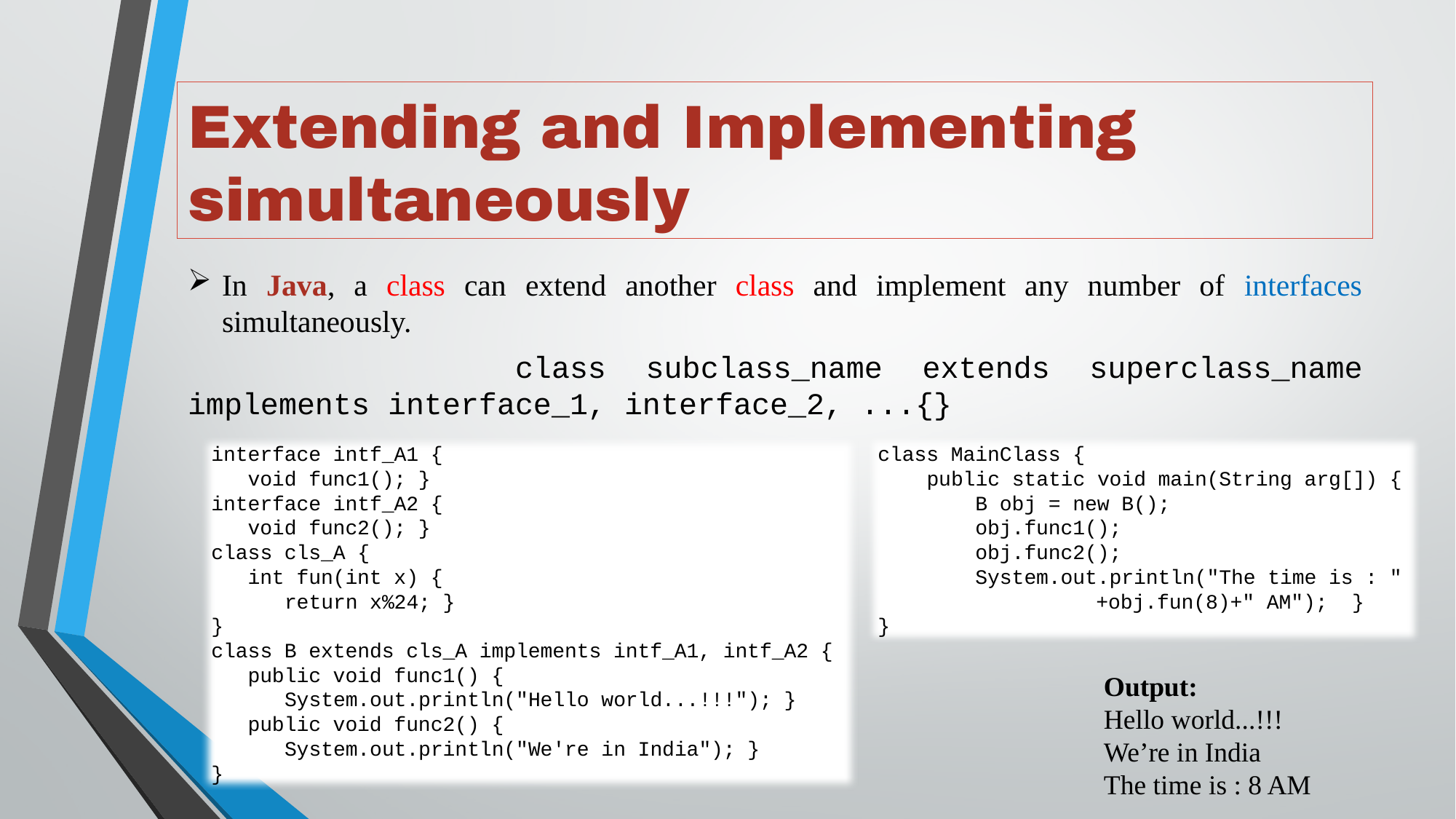

# Extending and Implementing simultaneously
In Java, a class can extend another class and implement any number of interfaces simultaneously.
			class subclass_name extends superclass_name implements interface_1, interface_2, ...{}
interface intf_A1 {
   void func1(); }
interface intf_A2 {
   void func2(); }
class cls_A {
   int fun(int x) {
      return x%24; }
}
class B extends cls_A implements intf_A1, intf_A2 {
   public void func1() {
      System.out.println("Hello world...!!!"); }
   public void func2() {
      System.out.println("We're in India"); }
}
class MainClass {
    public static void main(String arg[]) {
        B obj = new B();
        obj.func1();
        obj.func2();
        System.out.println("The time is : "
               	+obj.fun(8)+" AM");  }
}
Output:
Hello world...!!!
We’re in India
The time is : 8 AM